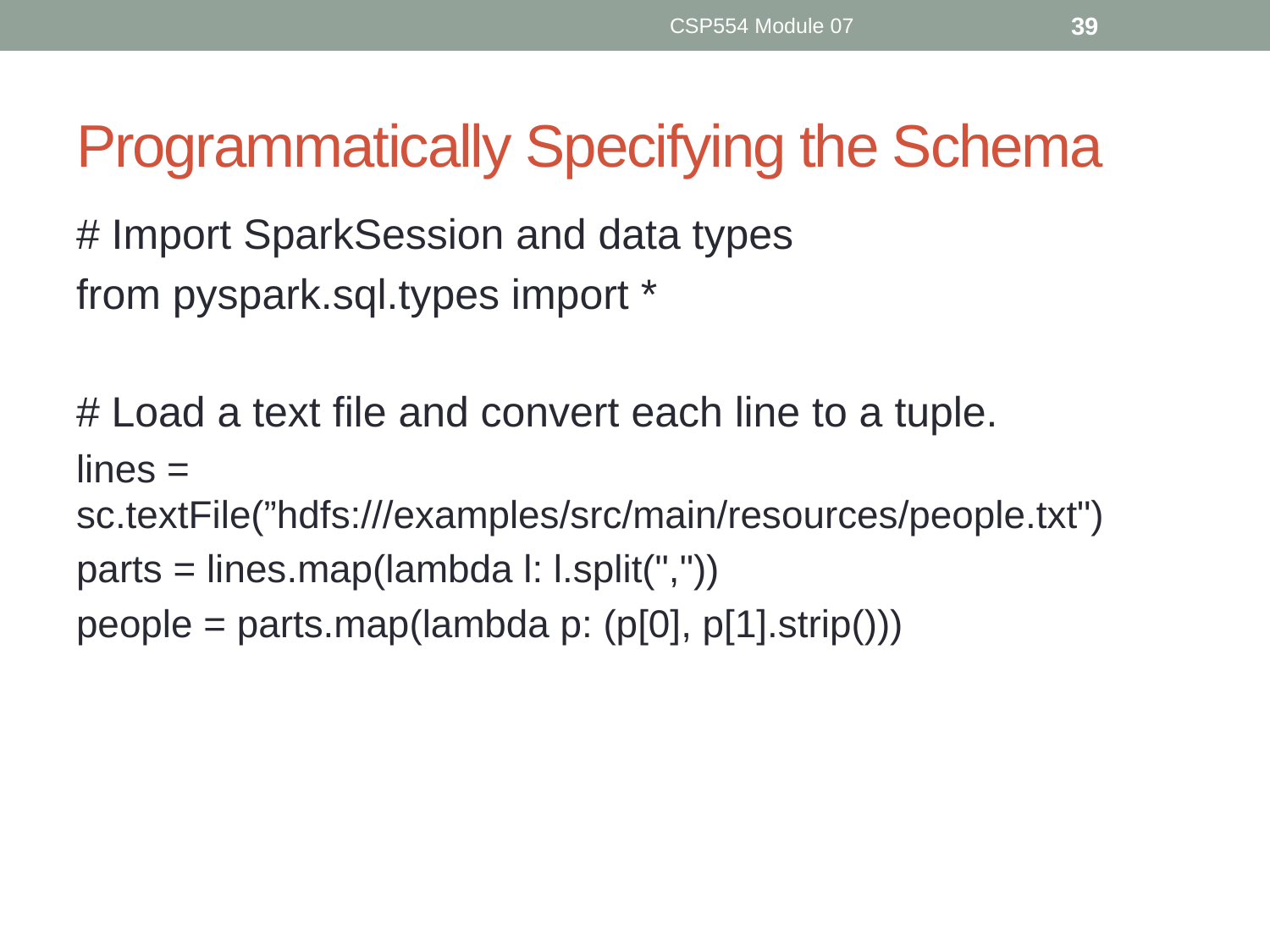

CSP554 Module 07
39
# Programmatically Specifying the Schema
# Import SparkSession and data types
from pyspark.sql.types import *

# Load a text file and convert each line to a tuple.
lines = sc.textFile(”hdfs:///examples/src/main/resources/people.txt")
parts = lines.map(lambda l: l.split(","))
people = parts.map(lambda p: (p[0], p[1].strip()))